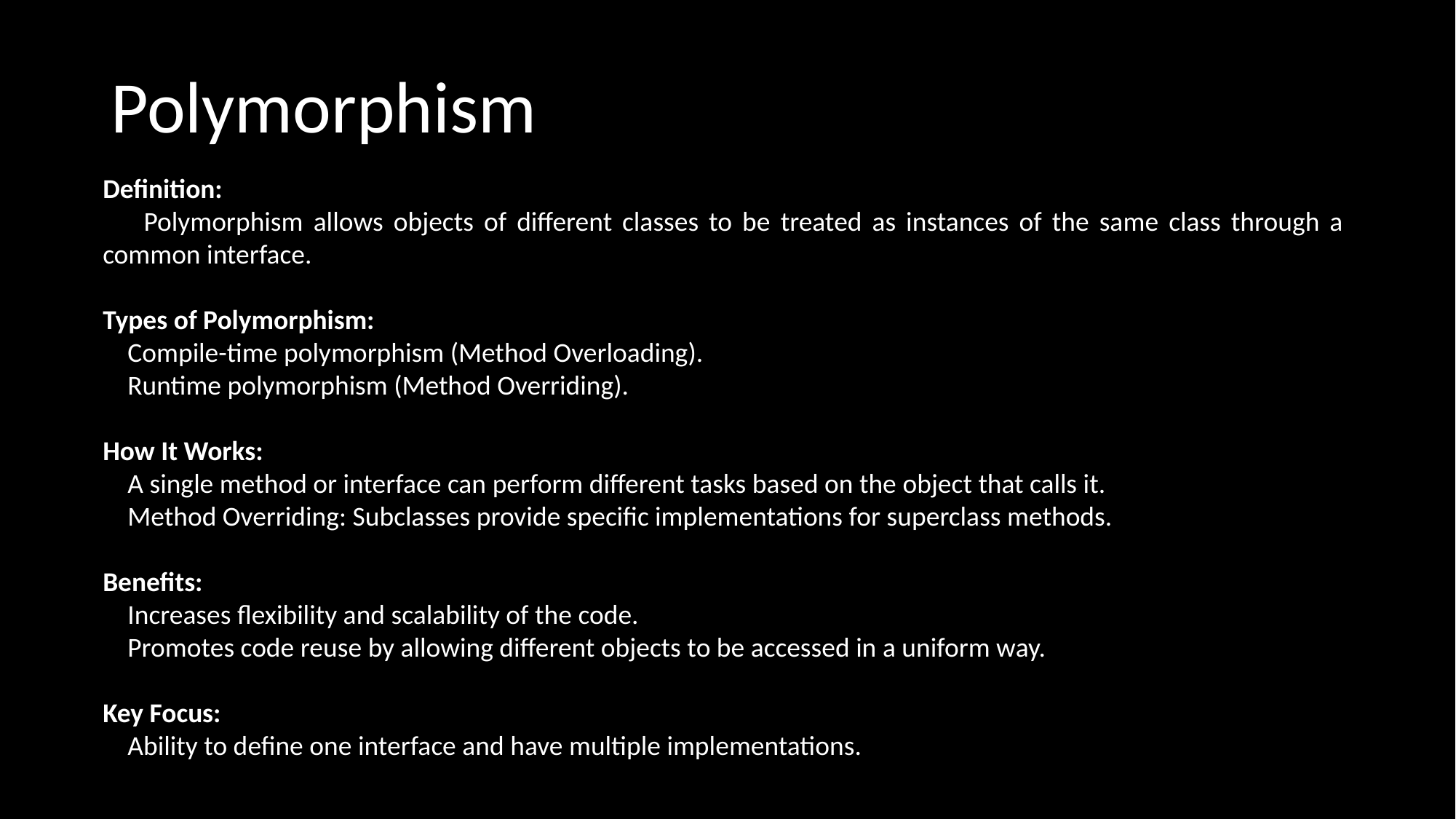

# Polymorphism
Definition:
    Polymorphism allows objects of different classes to be treated as instances of the same class through a common interface.

Types of Polymorphism:
    Compile-time polymorphism (Method Overloading).
    Runtime polymorphism (Method Overriding).

How It Works:
    A single method or interface can perform different tasks based on the object that calls it.
    Method Overriding: Subclasses provide specific implementations for superclass methods.

Benefits:
    Increases flexibility and scalability of the code.
    Promotes code reuse by allowing different objects to be accessed in a uniform way.

Key Focus:
    Ability to define one interface and have multiple implementations.